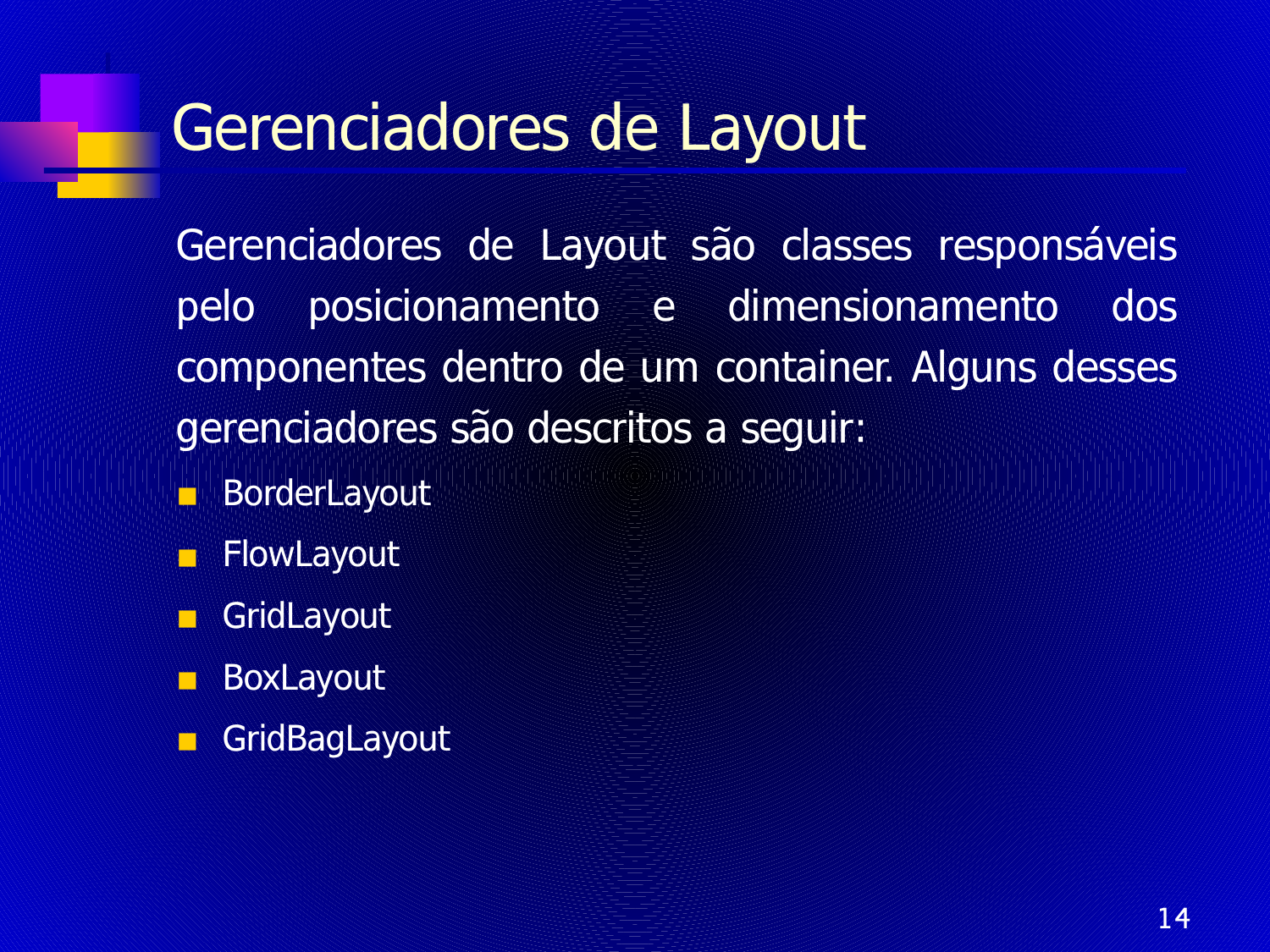

Gerenciadores de Layout
Gerenciadores de Layout são classes responsáveis pelo posicionamento e dimensionamento dos componentes dentro de um container. Alguns desses gerenciadores são descritos a seguir:
BorderLayout
FlowLayout
GridLayout
BoxLayout
GridBagLayout
14